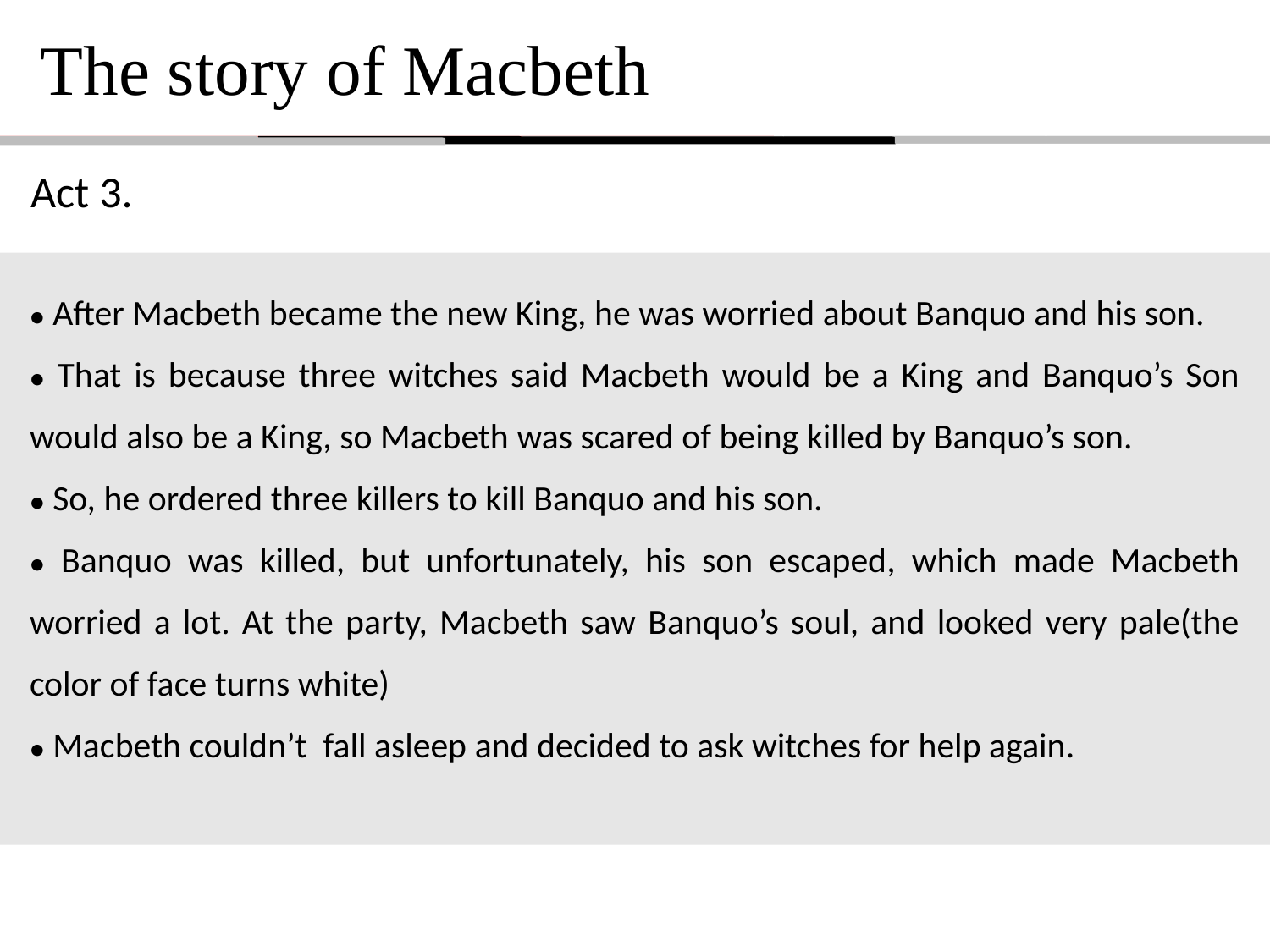

The story of Macbeth

Act 3.

● After Macbeth became the new King, he was worried about Banquo and his son.
● That is because three witches said Macbeth would be a King and Banquo’s Son would also be a King, so Macbeth was scared of being killed by Banquo’s son.
● So, he ordered three killers to kill Banquo and his son.
● Banquo was killed, but unfortunately, his son escaped, which made Macbeth worried a lot. At the party, Macbeth saw Banquo’s soul, and looked very pale(the color of face turns white)
● Macbeth couldn’t  fall asleep and decided to ask witches for help again.